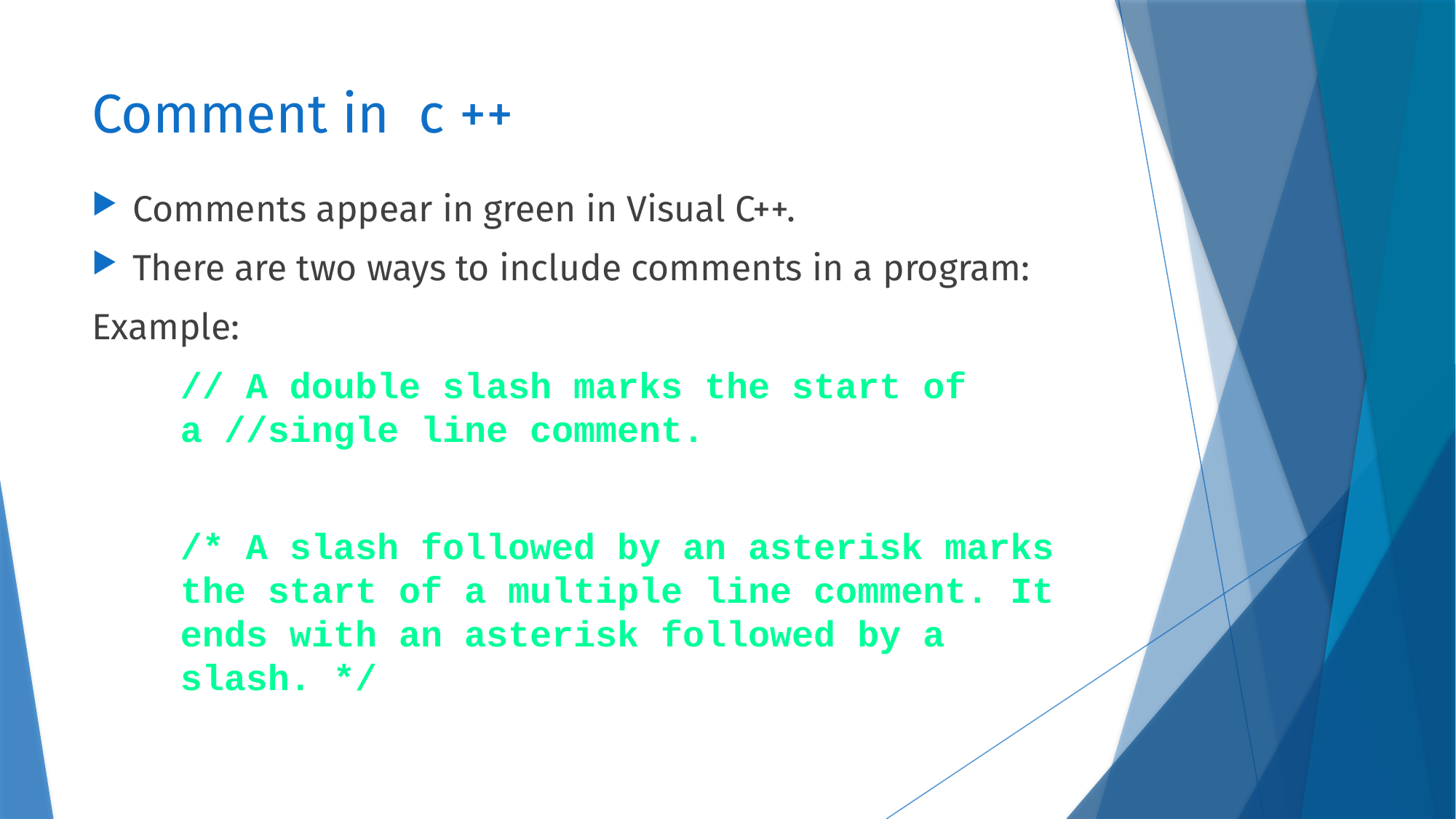

# Comment in  c ++
Comments appear in green in Visual C++.
There are two ways to include comments in a program:
Example:
	// A double slash marks the start of a //single line comment.

	/* A slash followed by an asterisk marks the start of a multiple line comment. It ends with an asterisk followed by a slash. */